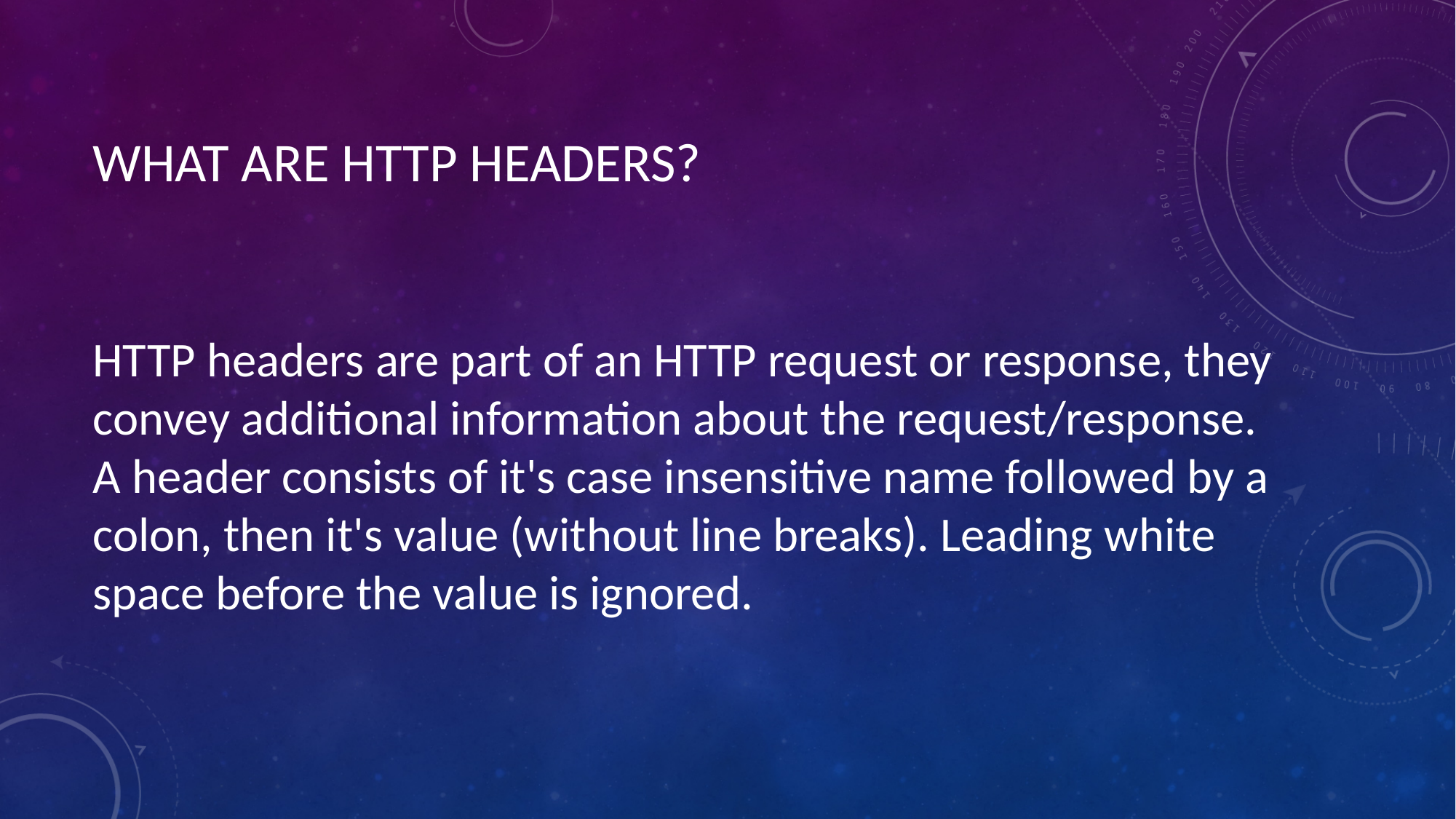

# What are http headers?
HTTP headers are part of an HTTP request or response, they convey additional information about the request/response. A header consists of it's case insensitive name followed by a colon, then it's value (without line breaks). Leading white space before the value is ignored.